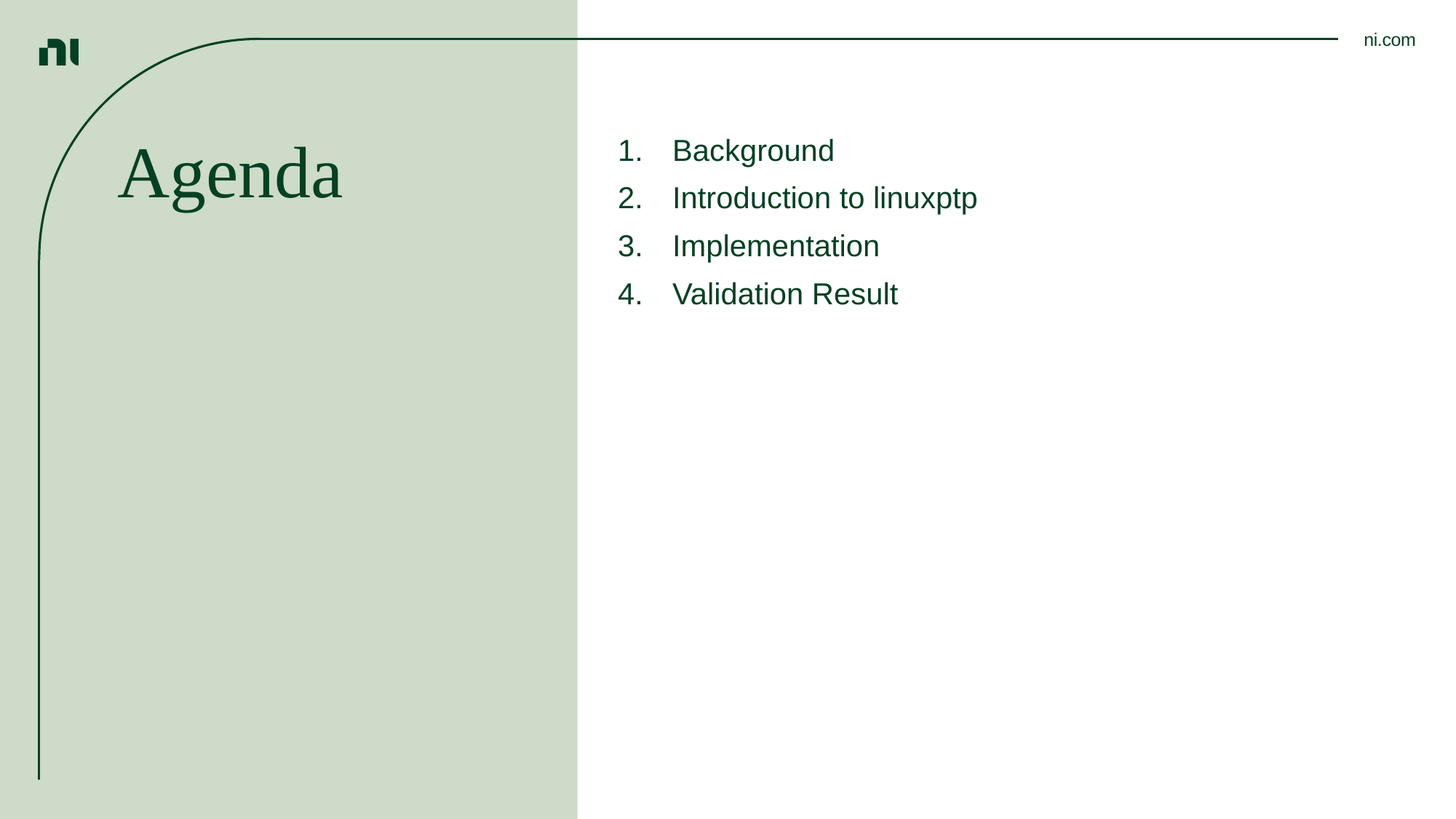

Background
Introduction to linuxptp
Implementation
Validation Result
# Agenda